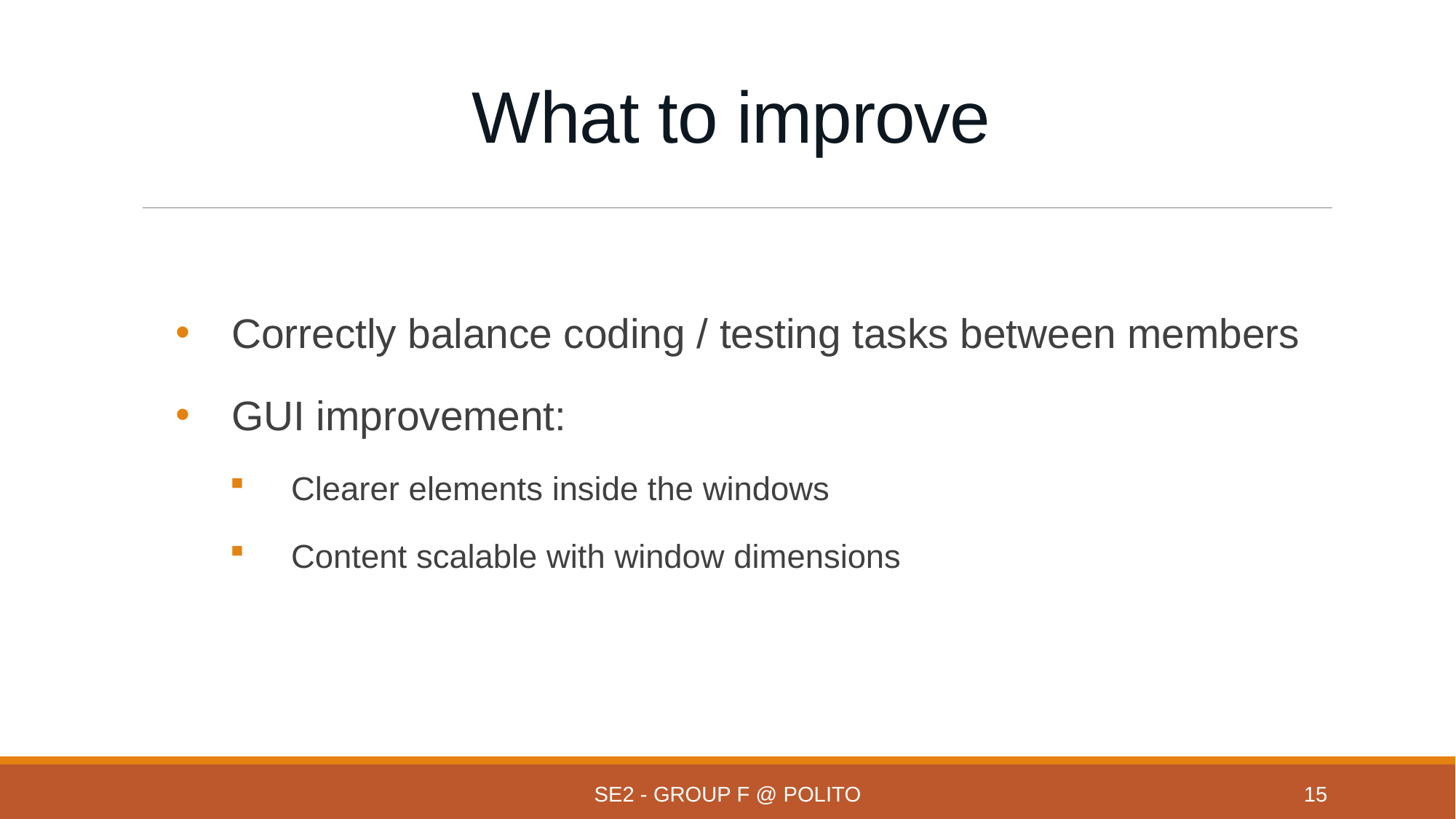

# What to improve
Correctly balance coding / testing tasks between members
GUI improvement:
Clearer elements inside the windows
Content scalable with window dimensions
SE2 - Group F @ PoliTo
15